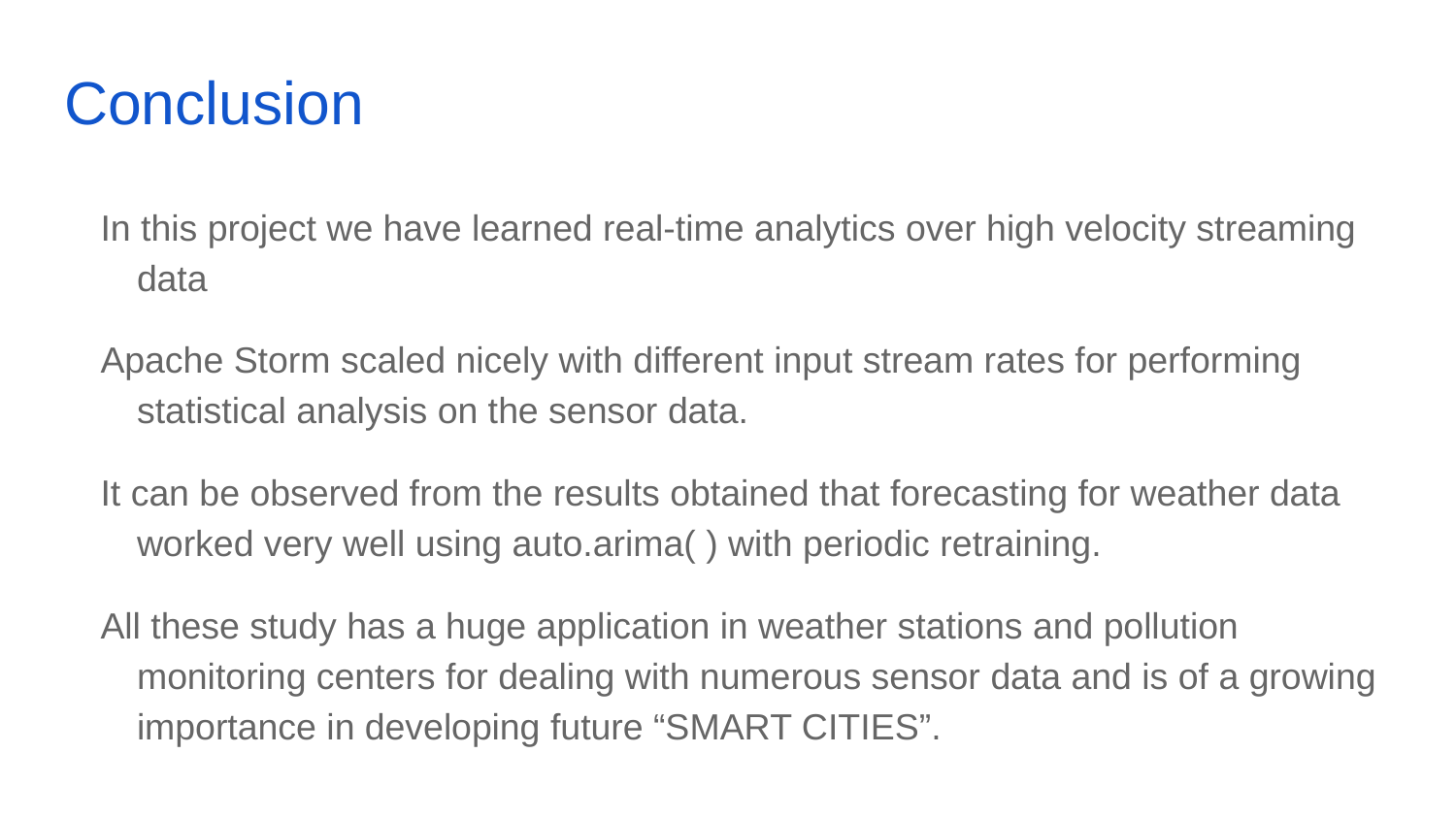

# Conclusion
In this project we have learned real-time analytics over high velocity streaming data
Apache Storm scaled nicely with different input stream rates for performing statistical analysis on the sensor data.
It can be observed from the results obtained that forecasting for weather data worked very well using auto.arima( ) with periodic retraining.
All these study has a huge application in weather stations and pollution monitoring centers for dealing with numerous sensor data and is of a growing importance in developing future “SMART CITIES”.